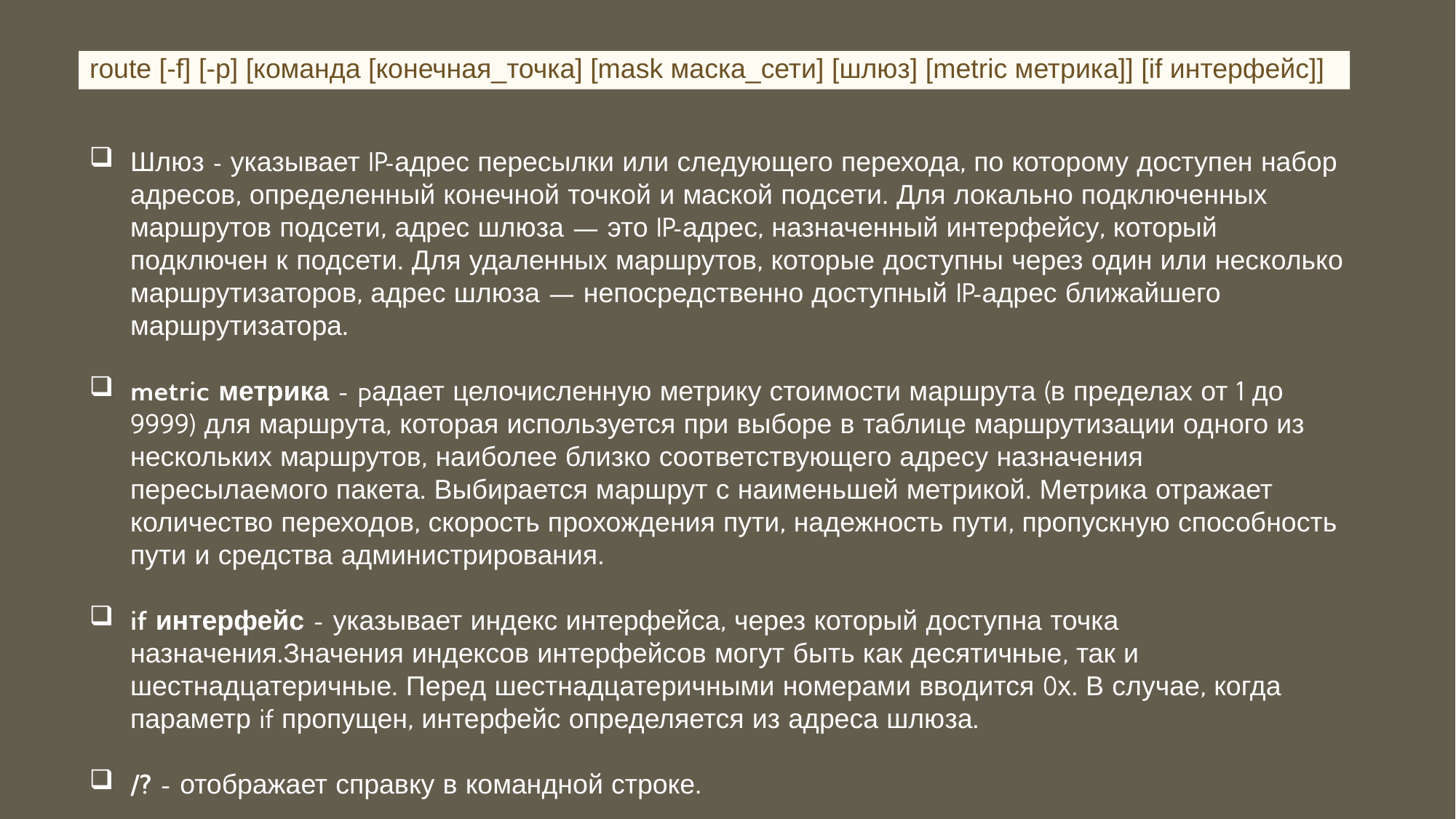

route [-f] [-p] [команда [конечная_точка] [mask маска_сети] [шлюз] [metric метрика]] [if интерфейс]]
Шлюз - указывает IP-адрес пересылки или следующего перехода, по которому доступен набор адресов, определенный конечной точкой и маской подсети. Для локально подключенных маршрутов подсети, адрес шлюза — это IP-адрес, назначенный интерфейсу, который подключен к подсети. Для удаленных маршрутов, которые доступны через один или несколько маршрутизаторов, адрес шлюза — непосредственно доступный IP-адрес ближайшего маршрутизатора.

metric метрика - pадает целочисленную метрику стоимости маршрута (в пределах от 1 до 9999) для маршрута, которая используется при выборе в таблице маршрутизации одного из нескольких маршрутов, наиболее близко соответствующего адресу назначения пересылаемого пакета. Выбирается маршрут с наименьшей метрикой. Метрика отражает количество переходов, скорость прохождения пути, надежность пути, пропускную способность пути и средства администрирования.

if интерфейс - указывает индекс интерфейса, через который доступна точка назначения.Значения индексов интерфейсов могут быть как десятичные, так и шестнадцатеричные. Перед шестнадцатеричными номерами вводится 0х. В случае, когда параметр if пропущен, интерфейс определяется из адреса шлюза.

/? - отображает справку в командной строке.